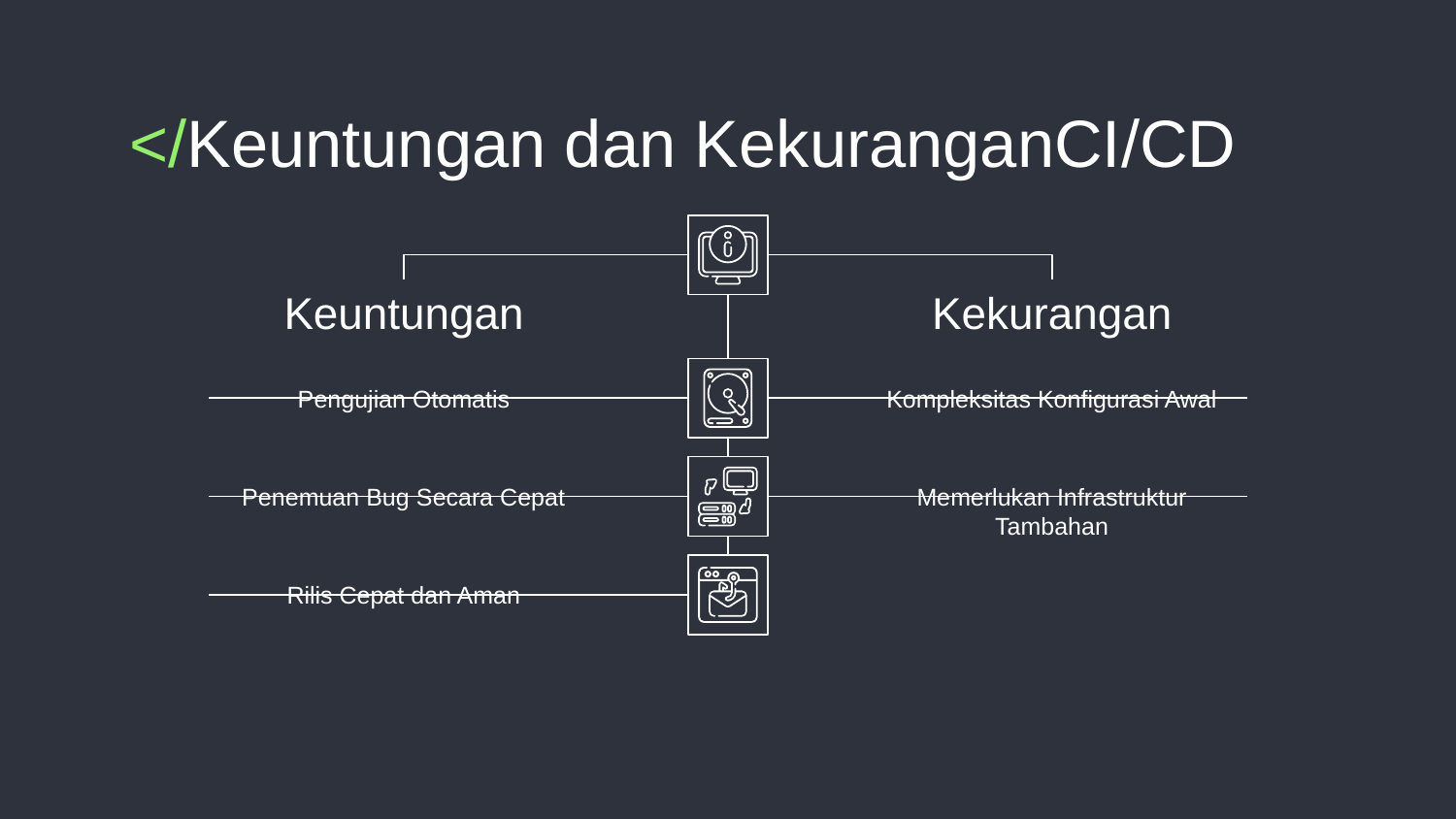

# </Keuntungan dan KekuranganCI/CD

Keuntungan
Pengujian Otomatis
Penemuan Bug Secara Cepat
Rilis Cepat dan Aman
Kekurangan
Kompleksitas Konfigurasi Awal
Memerlukan Infrastruktur Tambahan